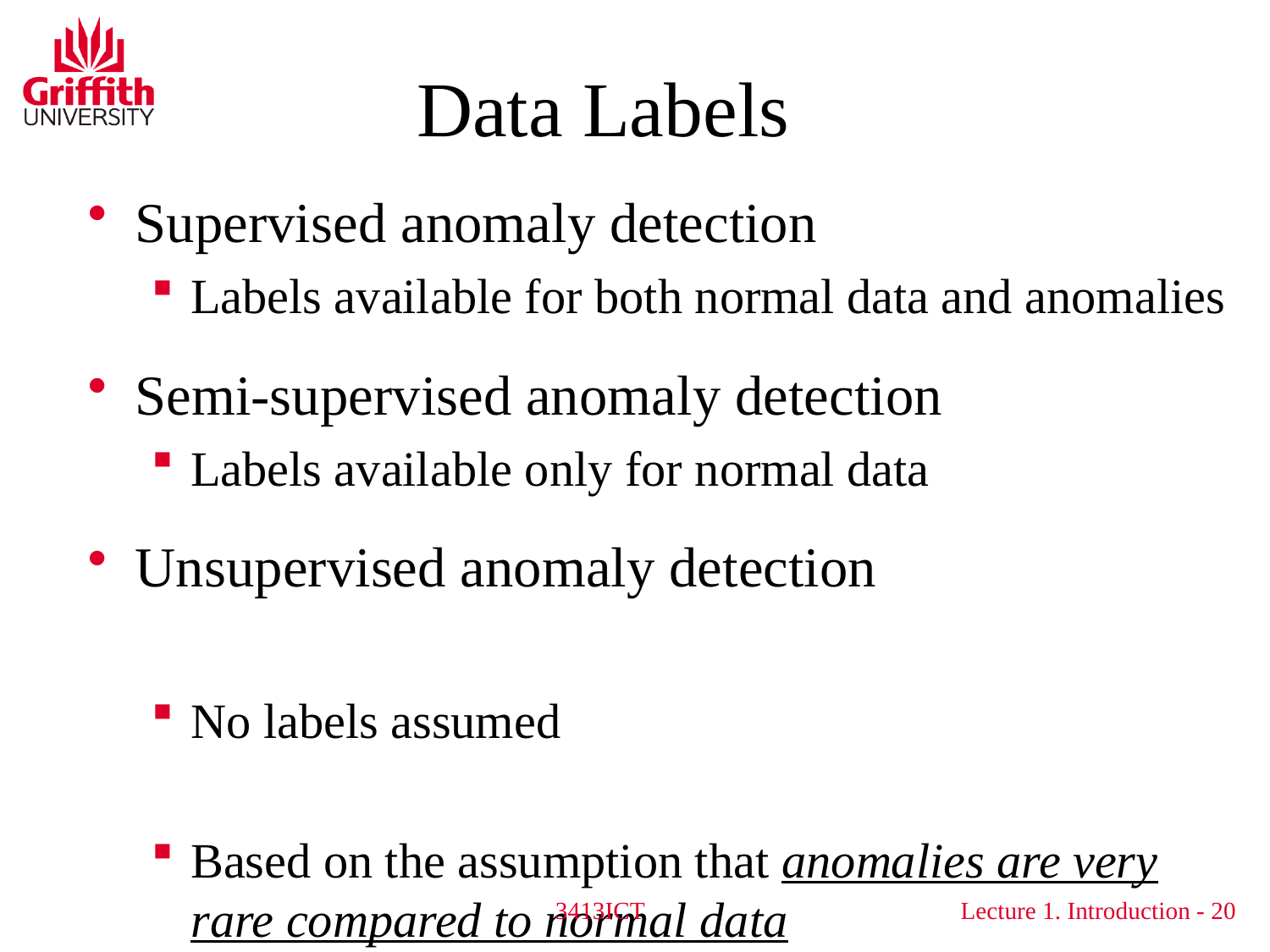

Data Labels
Supervised anomaly detection
Labels available for both normal data and anomalies

Semi-supervised anomaly detection
Labels available only for normal data

Unsupervised anomaly detection

No labels assumed

Based on the assumption that anomalies are very rare compared to normal data
3413ICT
20